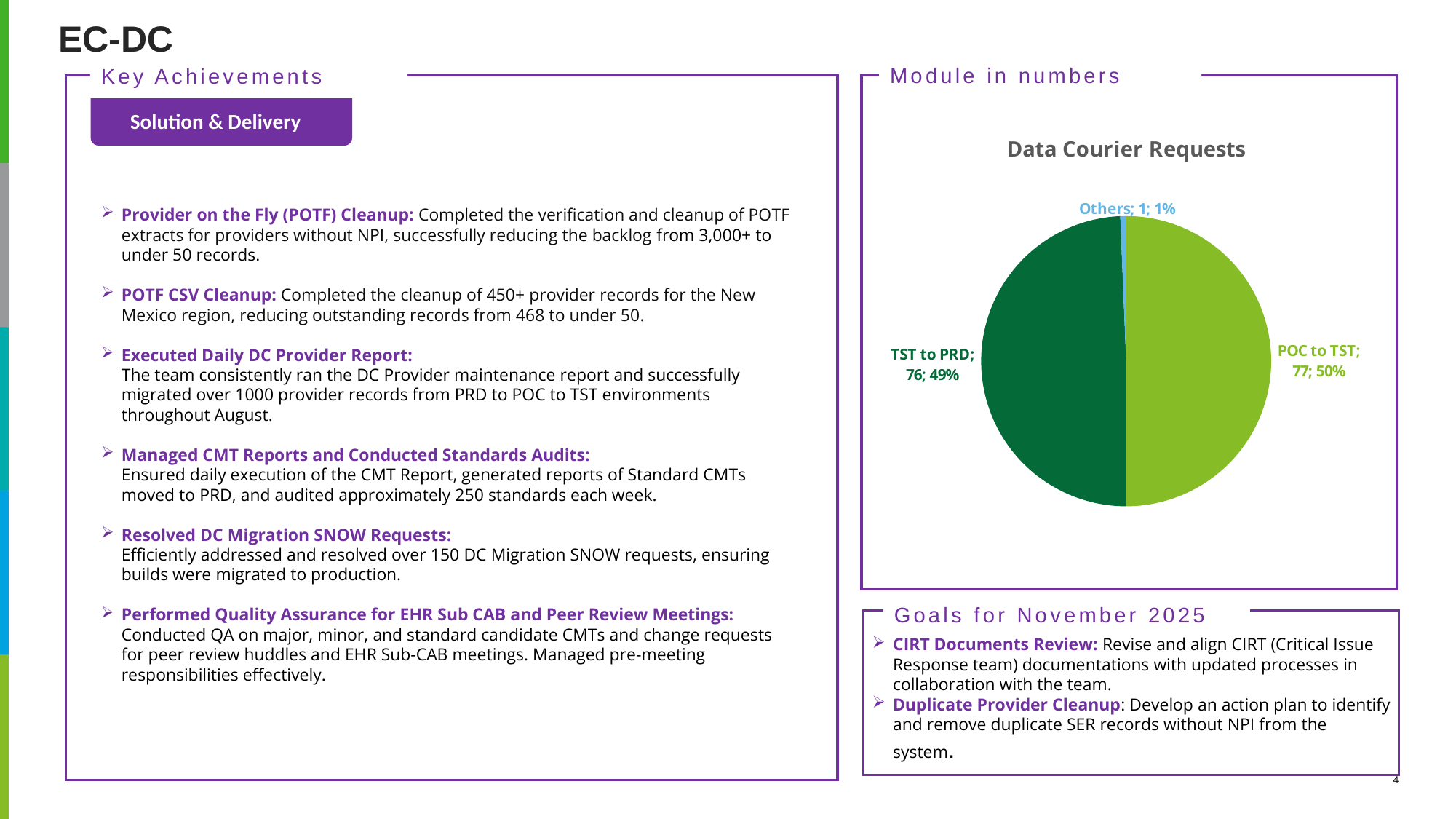

# EC-DC
Module in numbers
Key Achievements

Solution & Delivery

### Chart: Data Courier Requests

| Category |  |
|---|---|
| POC to TST | 77.0 |
| TST to PRD | 76.0 |
| Others | 1.0 |
Provider on the Fly (POTF) Cleanup: Completed the verification and cleanup of POTF extracts for providers without NPI, successfully reducing the backlog from 3,000+ to under 50 records​.

POTF CSV Cleanup: Completed the cleanup of 450+ provider records for the New Mexico region, reducing outstanding records from 468 to under 50.

Executed Daily DC Provider Report:
The team consistently ran the DC Provider maintenance report and successfully migrated over 1000 provider records from PRD to POC to TST environments throughout August.

Managed CMT Reports and Conducted Standards Audits:
Ensured daily execution of the CMT Report, generated reports of Standard CMTs moved to PRD, and audited approximately 250 standards each week.

Resolved DC Migration SNOW Requests:
Efficiently addressed and resolved over 150 DC Migration SNOW requests, ensuring builds were migrated to production.

Performed Quality Assurance for EHR Sub CAB and Peer Review Meetings:
Conducted QA on major, minor, and standard candidate CMTs and change requests for peer review huddles and EHR Sub-CAB meetings. Managed pre-meeting responsibilities effectively.

Solution & Delivery
Implementations
Scope of work
Goals for November 2025

CIRT Documents Review:​ Revise and align CIRT (Critical Issue Response team) documentations with updated processes in collaboration with the team.
Duplicate Provider Cleanup: Develop an action plan to identify and remove duplicate SER records without NPI from the system.